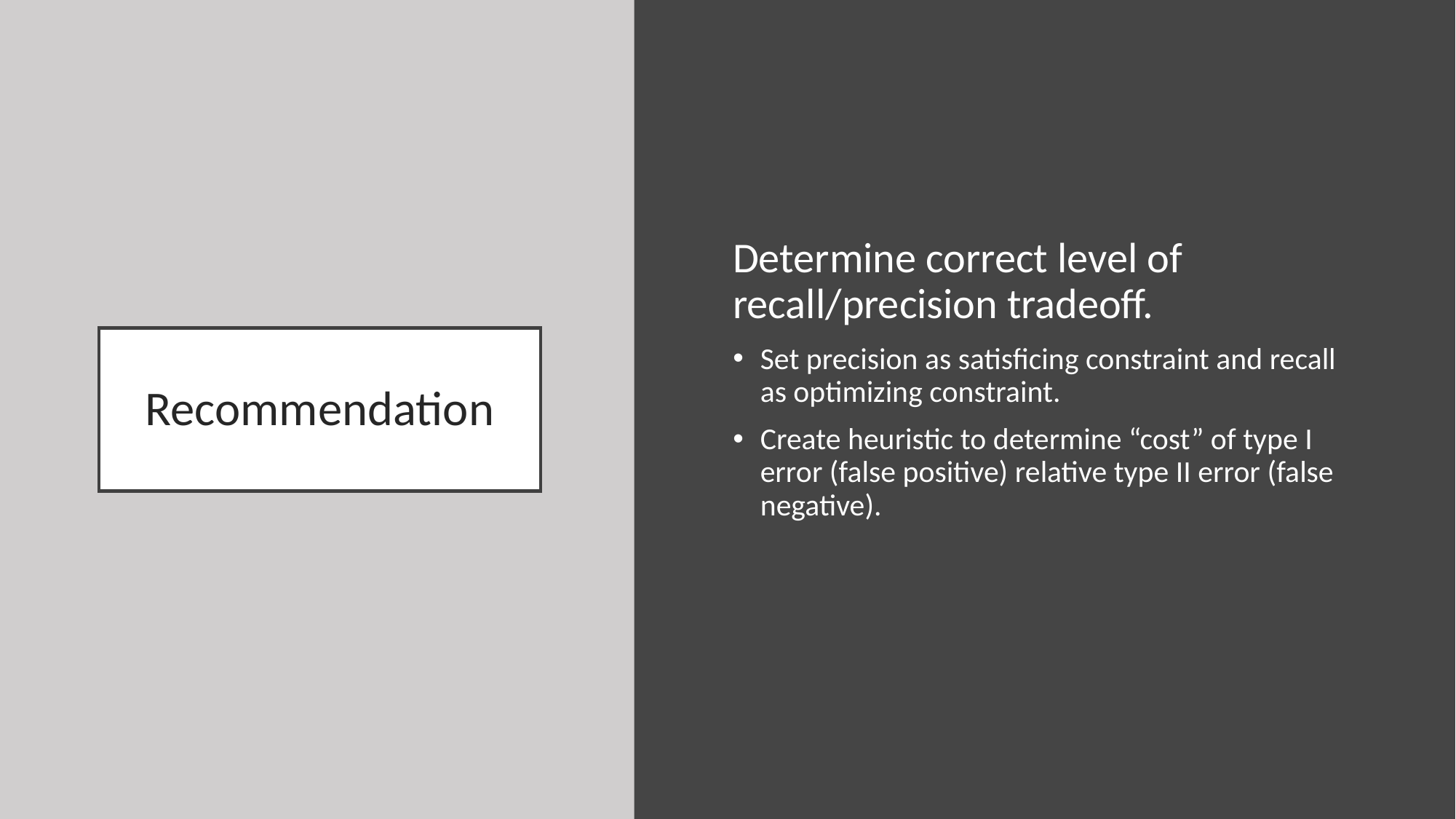

Determine correct level of recall/precision tradeoff.
Set precision as satisficing constraint and recall as optimizing constraint.
Create heuristic to determine “cost” of type I error (false positive) relative type II error (false negative).

# Recommendation